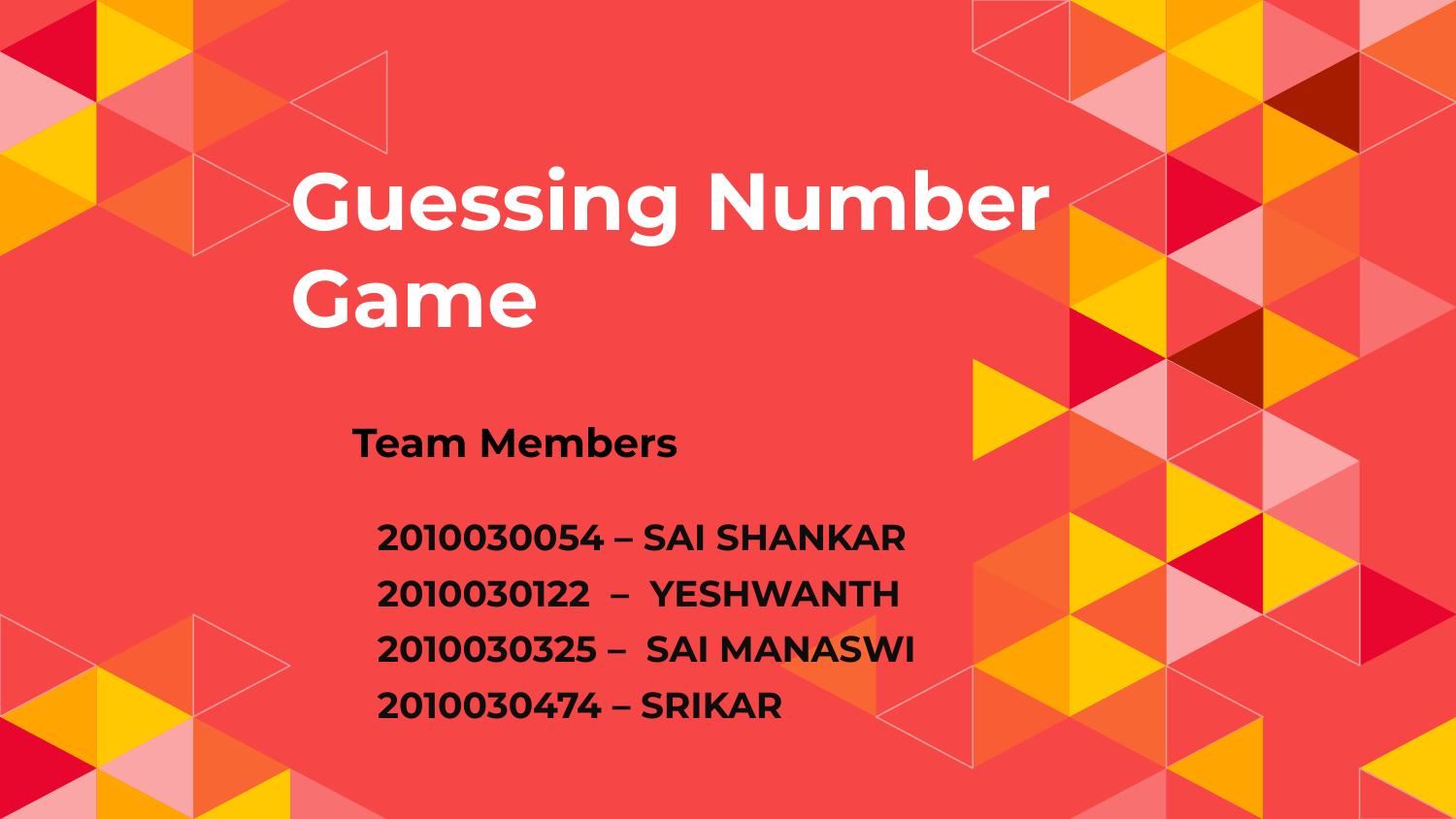

# Guessing Number Game
Team Members
2010030054 – SAI SHANKAR
2010030122  –  YESHWANTH
2010030325 –  SAI MANASWI
2010030474 – SRIKAR